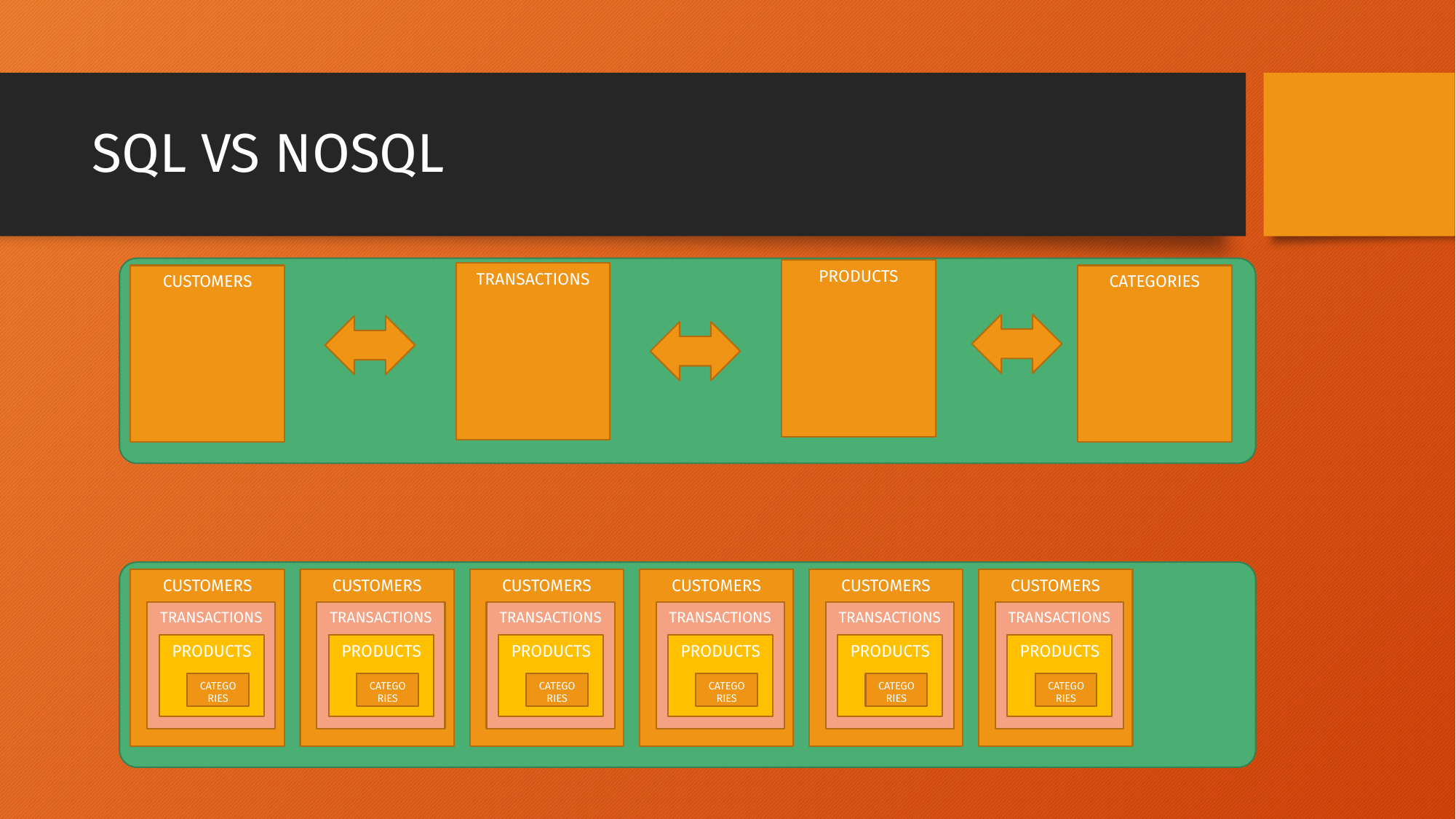

# SQL VS NOSQL

PRODUCTS
TRANSACTIONS
CATEGORIES
CUSTOMERS

CUSTOMERS
CUSTOMERS
CUSTOMERS
CUSTOMERS
CUSTOMERS
CUSTOMERS
TRANSACTIONS
TRANSACTIONS
TRANSACTIONS
TRANSACTIONS
TRANSACTIONS
TRANSACTIONS
PRODUCTS
PRODUCTS
PRODUCTS
PRODUCTS
PRODUCTS
PRODUCTS
CATEGORIES
CATEGORIES
CATEGORIES
CATEGORIES
CATEGORIES
CATEGORIES